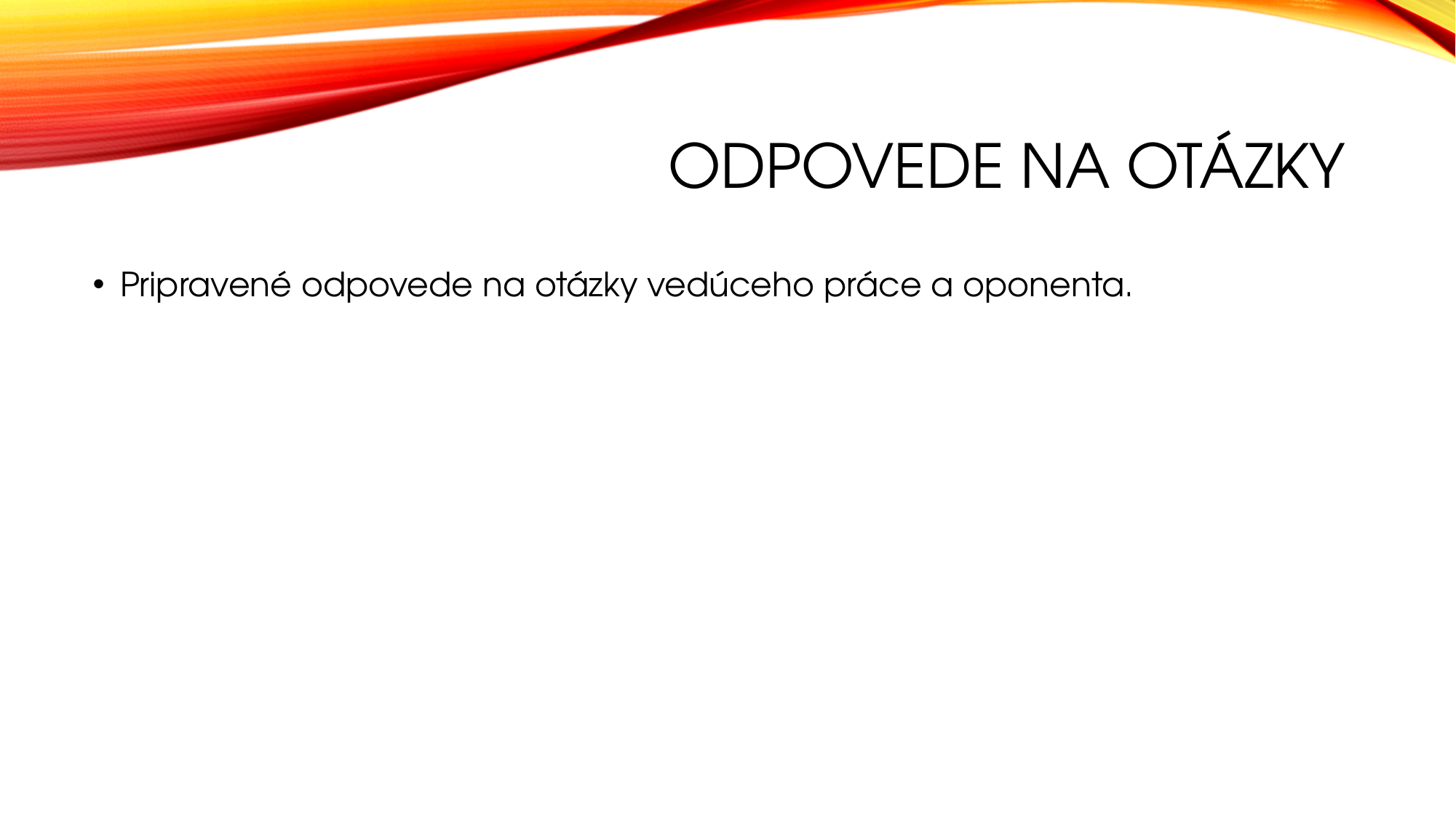

# Odpovede na otázky
Pripravené odpovede na otázky vedúceho práce a oponenta.